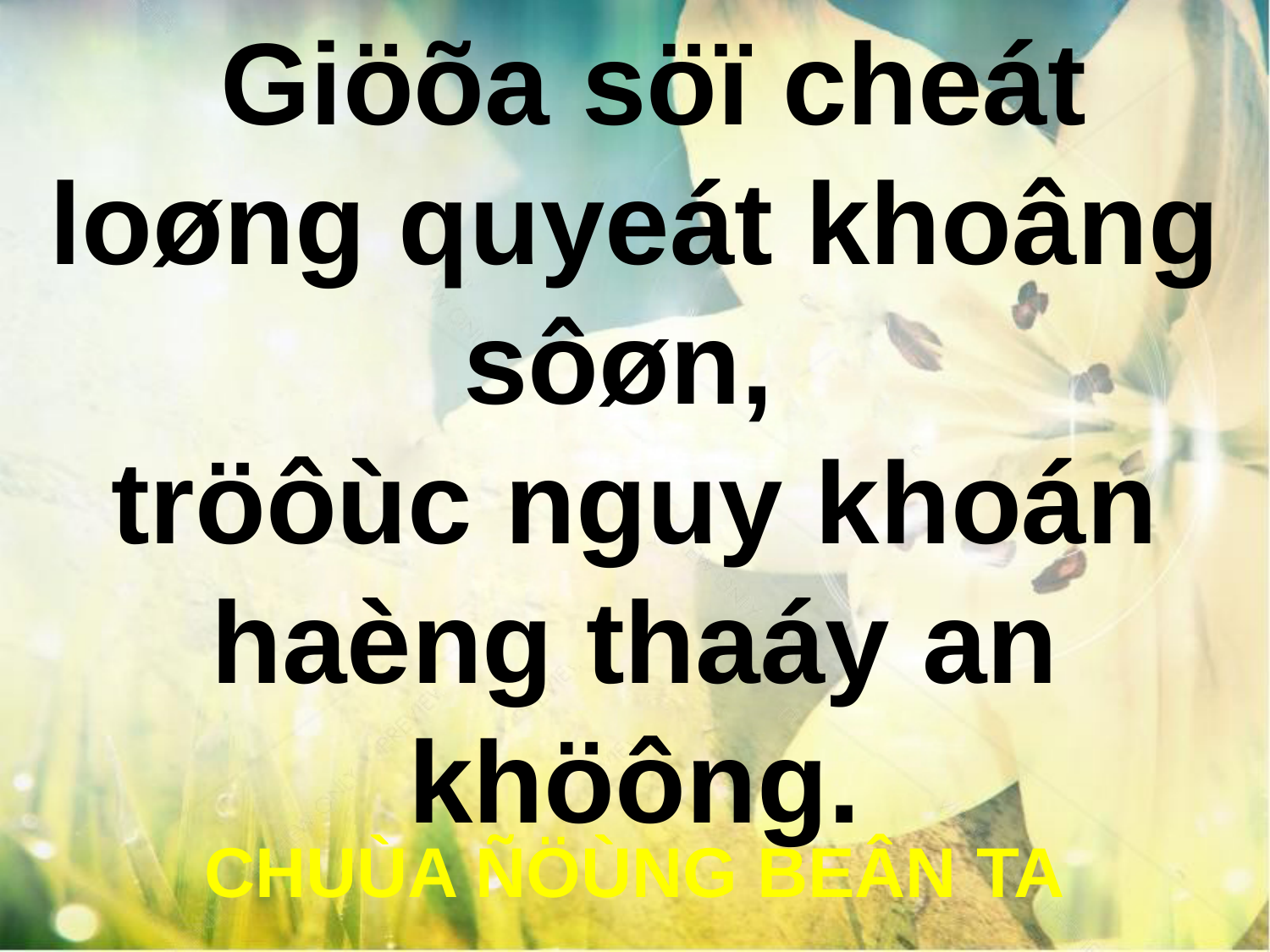

Giöõa söï cheát loøng quyeát khoâng sôøn,
tröôùc nguy khoán haèng thaáy an khöông.
CHUÙA ÑÖÙNG BEÂN TA